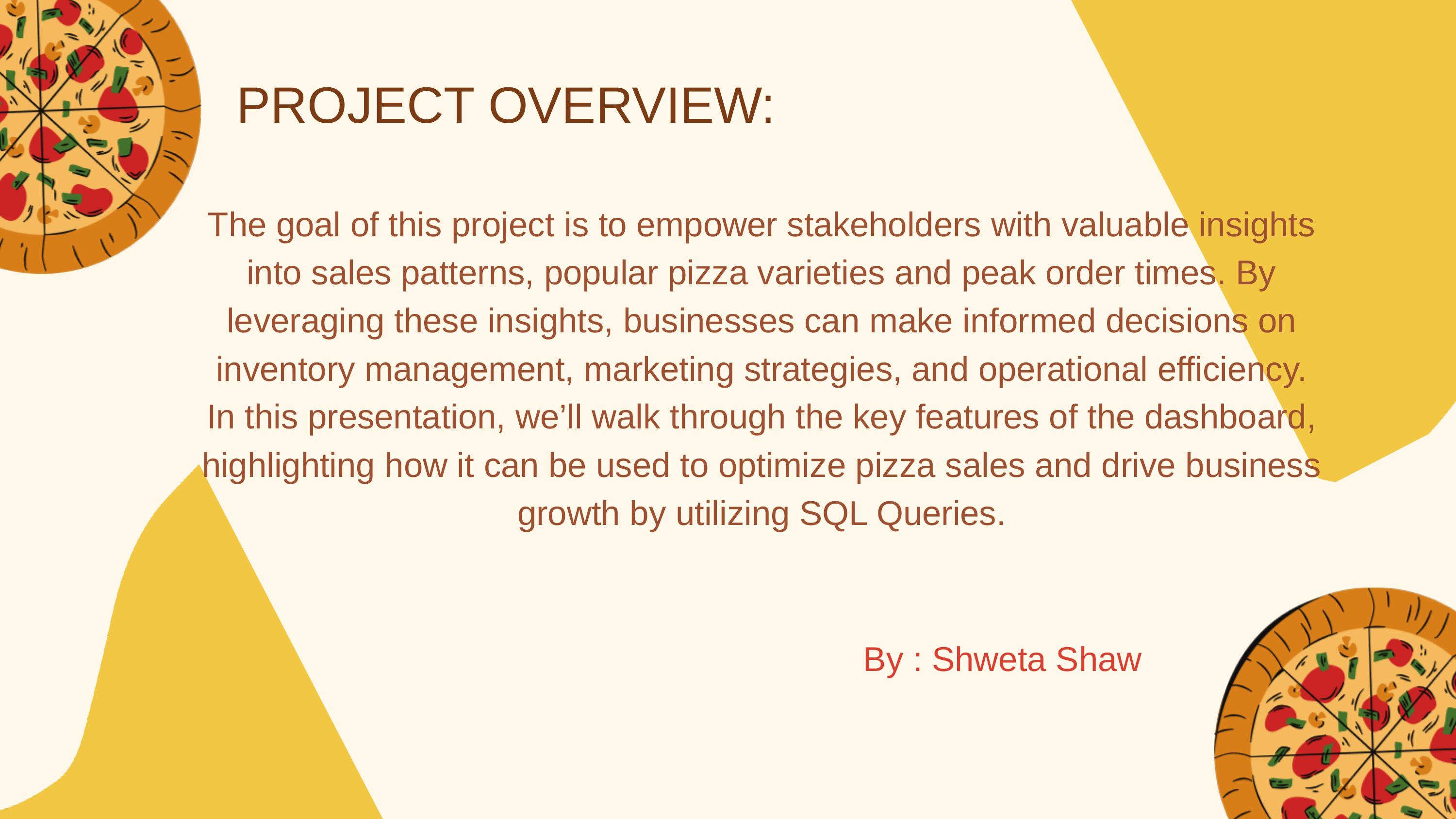

PROJECT OVERVIEW:
The goal of this project is to empower stakeholders with valuable insights into sales patterns, popular pizza varieties and peak order times. By leveraging these insights, businesses can make informed decisions on inventory management, marketing strategies, and operational efficiency.
In this presentation, we’ll walk through the key features of the dashboard, highlighting how it can be used to optimize pizza sales and drive business growth by utilizing SQL Queries.

By : Shweta Shaw